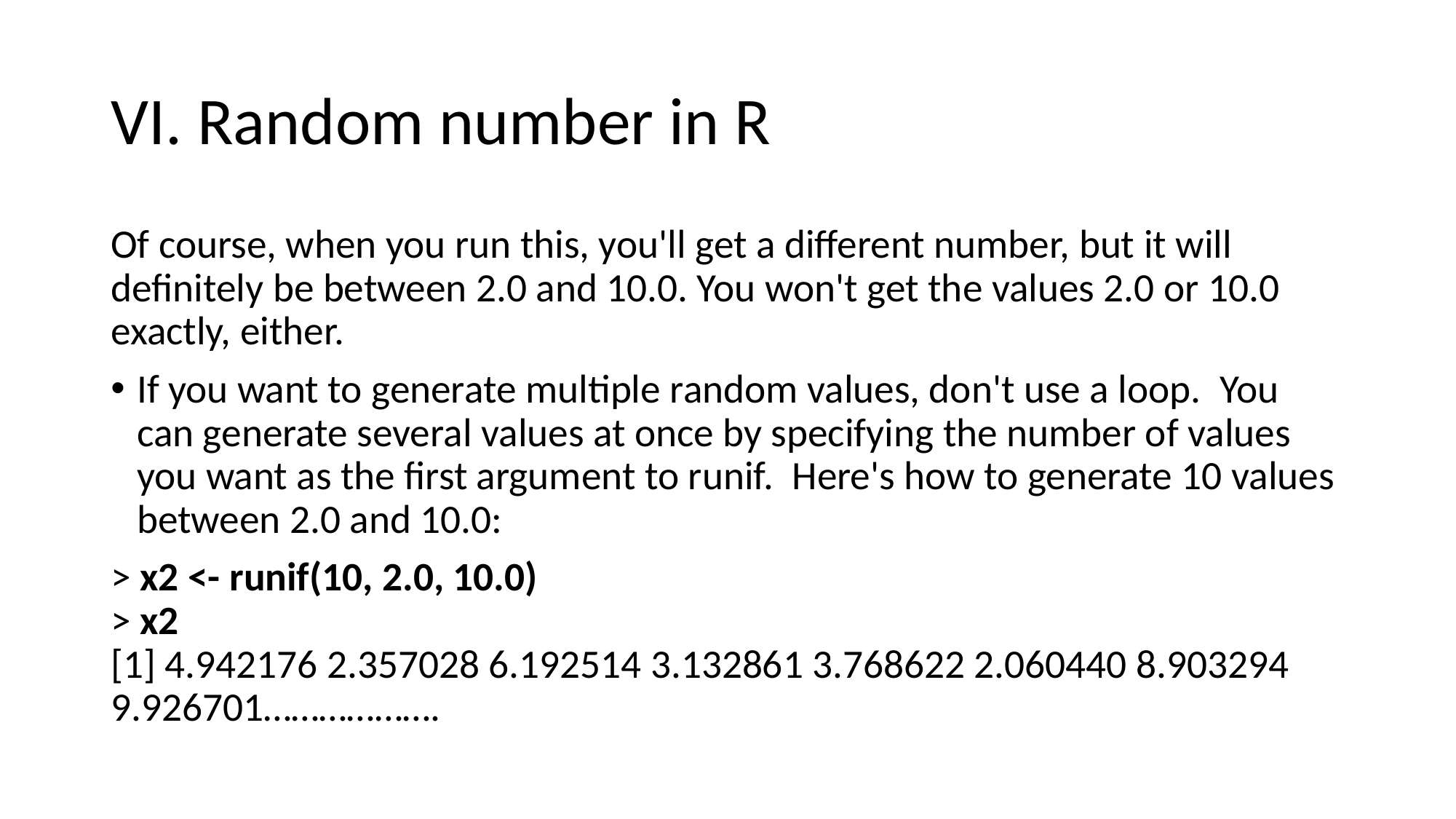

# VI. Random number in R
Of course, when you run this, you'll get a different number, but it will definitely be between 2.0 and 10.0. You won't get the values 2.0 or 10.0 exactly, either.
If you want to generate multiple random values, don't use a loop.  You can generate several values at once by specifying the number of values you want as the first argument to runif.  Here's how to generate 10 values between 2.0 and 10.0:
> x2 <- runif(10, 2.0, 10.0) 
> x2  
[1] 4.942176 2.357028 6.192514 3.132861 3.768622 2.060440 8.903294 9.926701……………….